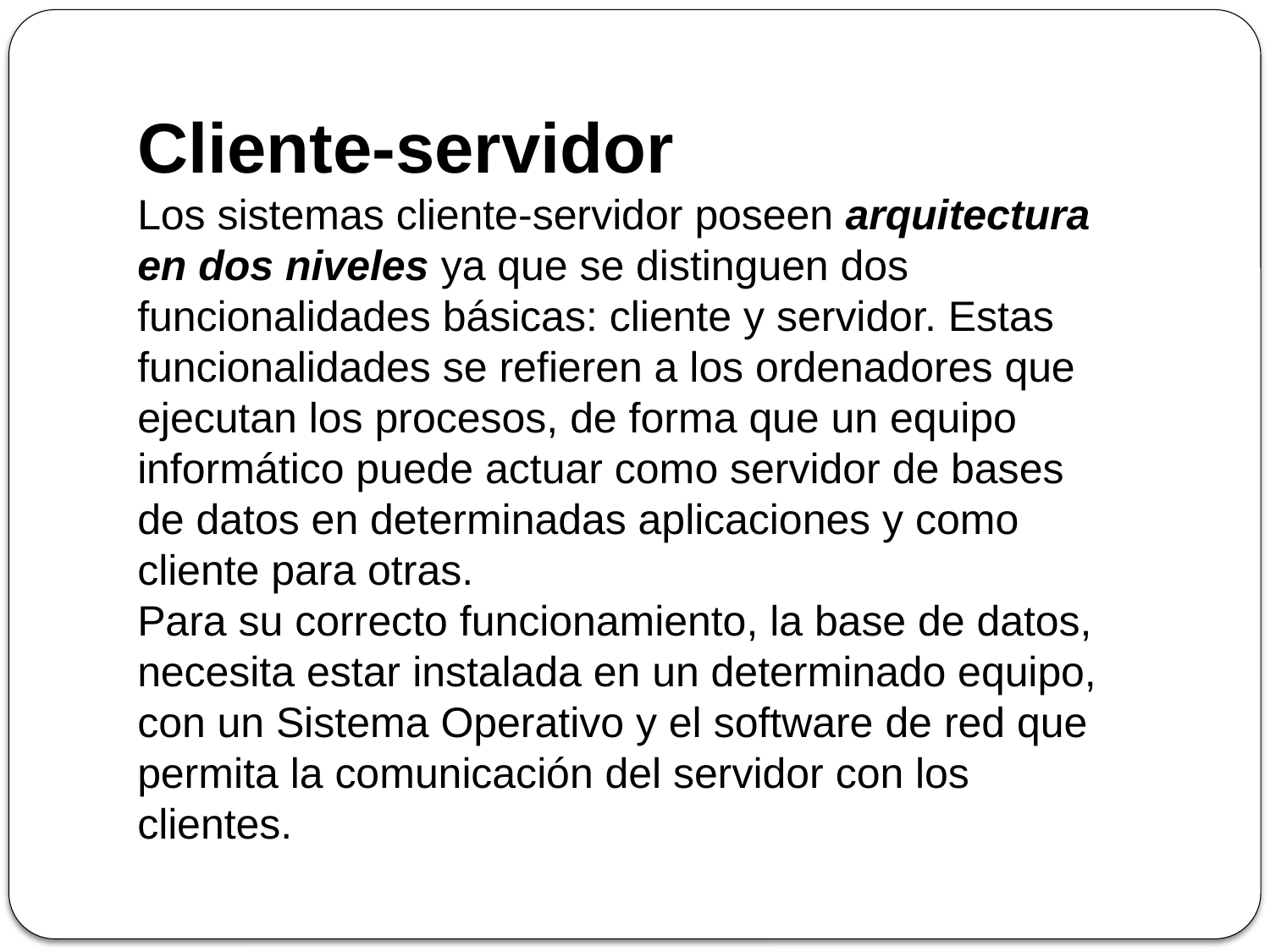

Cliente-servidor
Los sistemas cliente-servidor poseen arquitectura en dos niveles ya que se distinguen dos funcionalidades básicas: cliente y servidor. Estas funcionalidades se refieren a los ordenadores que ejecutan los procesos, de forma que un equipo informático puede actuar como servidor de bases de datos en determinadas aplicaciones y como cliente para otras.
Para su correcto funcionamiento, la base de datos, necesita estar instalada en un determinado equipo, con un Sistema Operativo y el software de red que permita la comunicación del servidor con los clientes.